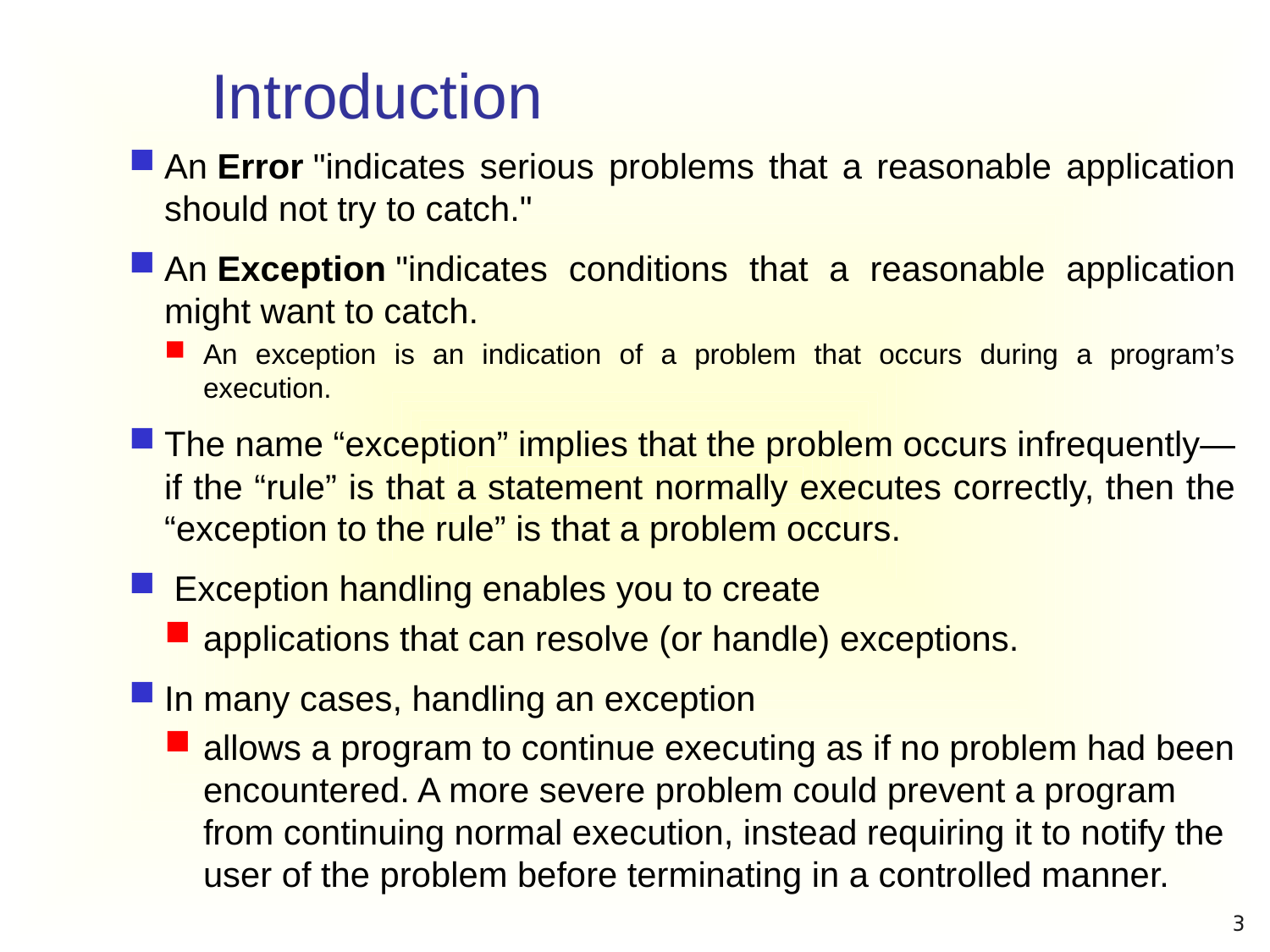

# Introduction
An Error "indicates serious problems that a reasonable application should not try to catch."
An Exception "indicates conditions that a reasonable application might want to catch.
An exception is an indication of a problem that occurs during a program’s execution.
The name “exception” implies that the problem occurs infrequently—if the “rule” is that a statement normally executes correctly, then the “exception to the rule” is that a problem occurs.
 Exception handling enables you to create
applications that can resolve (or handle) exceptions.
In many cases, handling an exception
allows a program to continue executing as if no problem had been encountered. A more severe problem could prevent a program from continuing normal execution, instead requiring it to notify the user of the problem before terminating in a controlled manner.

3